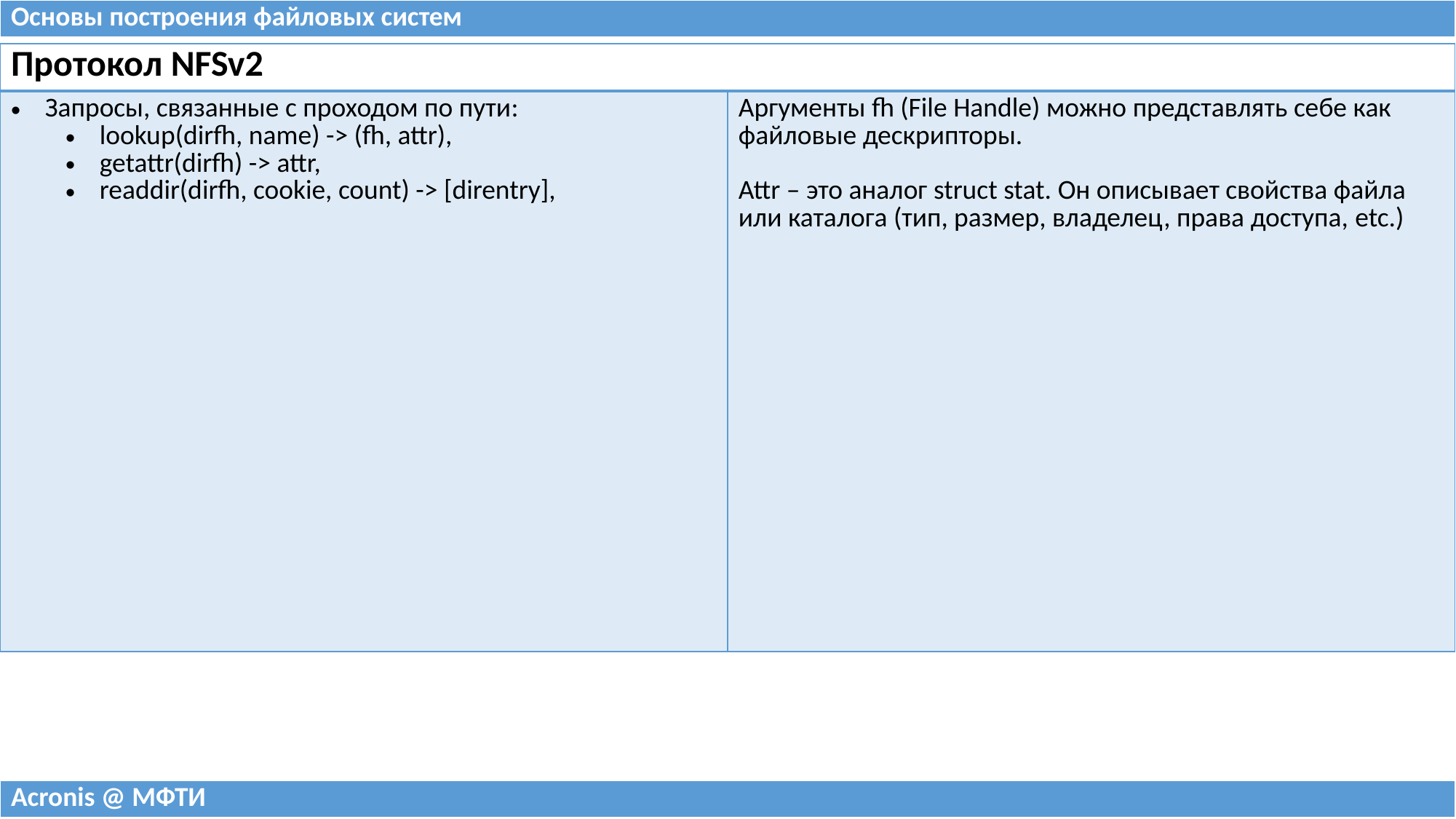

| Основы построения файловых систем |
| --- |
| Протокол NFSv2 |  |
| --- | --- |
| Запросы, связанные с проходом по пути: lookup(dirfh, name) -> (fh, attr), getattr(dirfh) -> attr, readdir(dirfh, cookie, count) -> [direntry], | Аргументы fh (File Handle) можно представлять себе как файловые дескрипторы. Attr – это аналог struct stat. Он описывает свойства файла или каталога (тип, размер, владелец, права доступа, etc.) |
| Acronis @ МФТИ |
| --- |